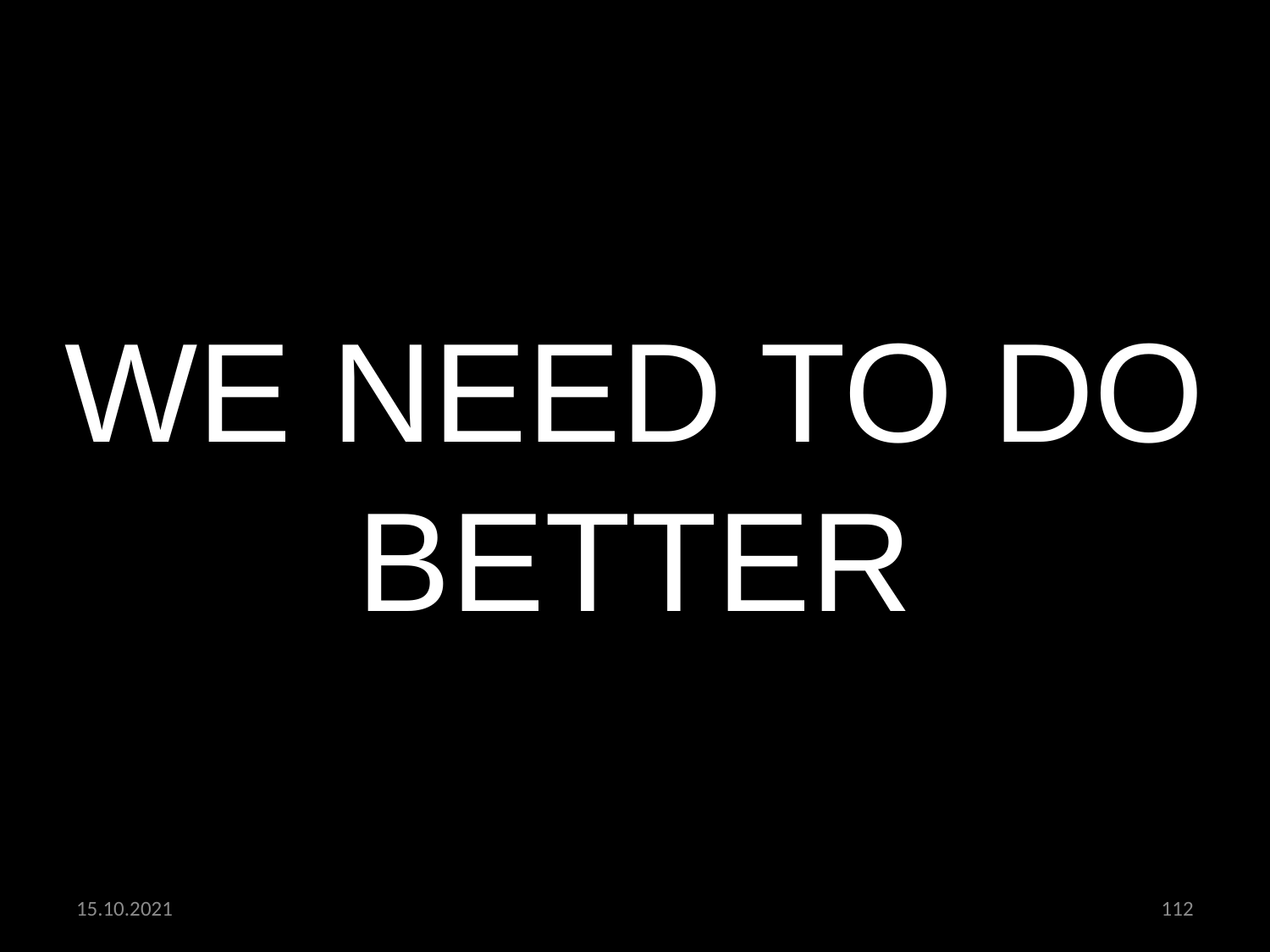

WE NEED TO DO BETTER
15.10.2021
112